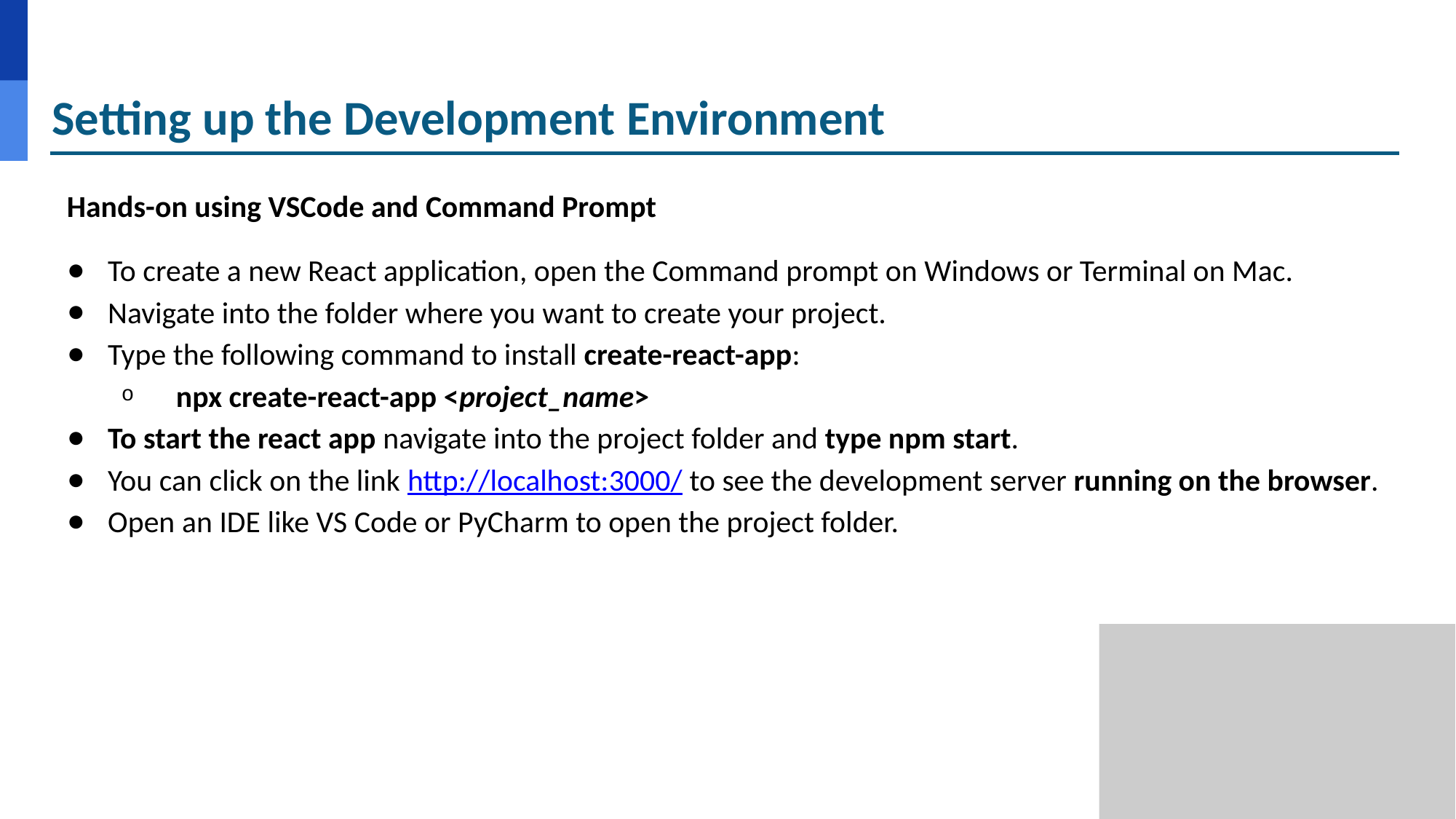

# Setting up the Development Environment
Hands-on using VSCode and Command Prompt
To create a new React application, open the Command prompt on Windows or Terminal on Mac.
Navigate into the folder where you want to create your project.
Type the following command to install create-react-app:
npx create-react-app <project_name>
To start the react app navigate into the project folder and type npm start.
You can click on the link http://localhost:3000/ to see the development server running on the browser.
Open an IDE like VS Code or PyCharm to open the project folder.